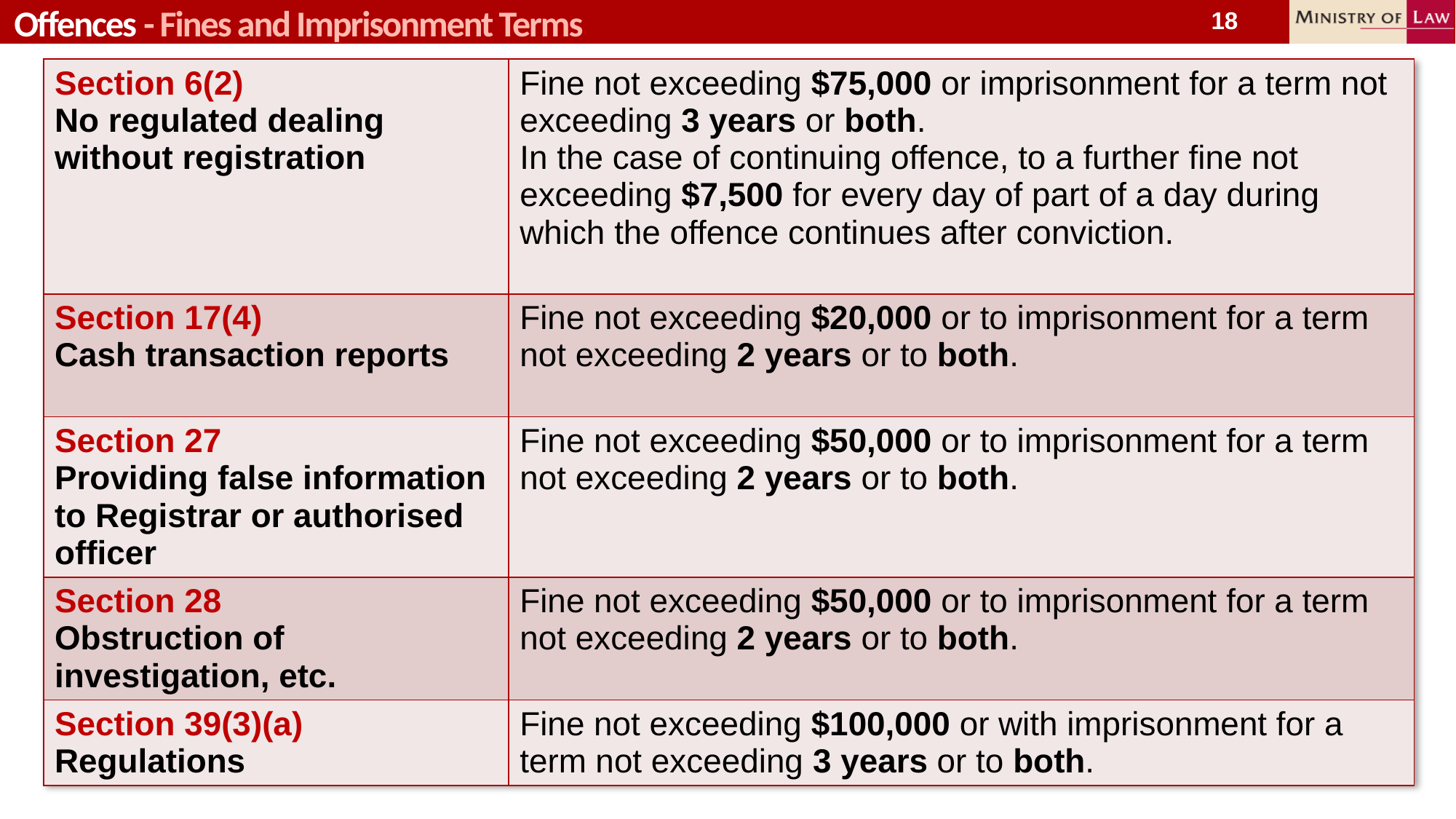

18
# Offences - Fines and Imprisonment Terms
| Section 6(2) No regulated dealing without registration | Fine not exceeding $75,000 or imprisonment for a term not exceeding 3 years or both. In the case of continuing offence, to a further fine not exceeding $7,500 for every day of part of a day during which the offence continues after conviction. |
| --- | --- |
| Section 17(4) Cash transaction reports | Fine not exceeding $20,000 or to imprisonment for a term not exceeding 2 years or to both. |
| Section 27 Providing false information to Registrar or authorised officer | Fine not exceeding $50,000 or to imprisonment for a term not exceeding 2 years or to both. |
| Section 28 Obstruction of investigation, etc. | Fine not exceeding $50,000 or to imprisonment for a term not exceeding 2 years or to both. |
| Section 39(3)(a) Regulations | Fine not exceeding $100,000 or with imprisonment for a term not exceeding 3 years or to both. |